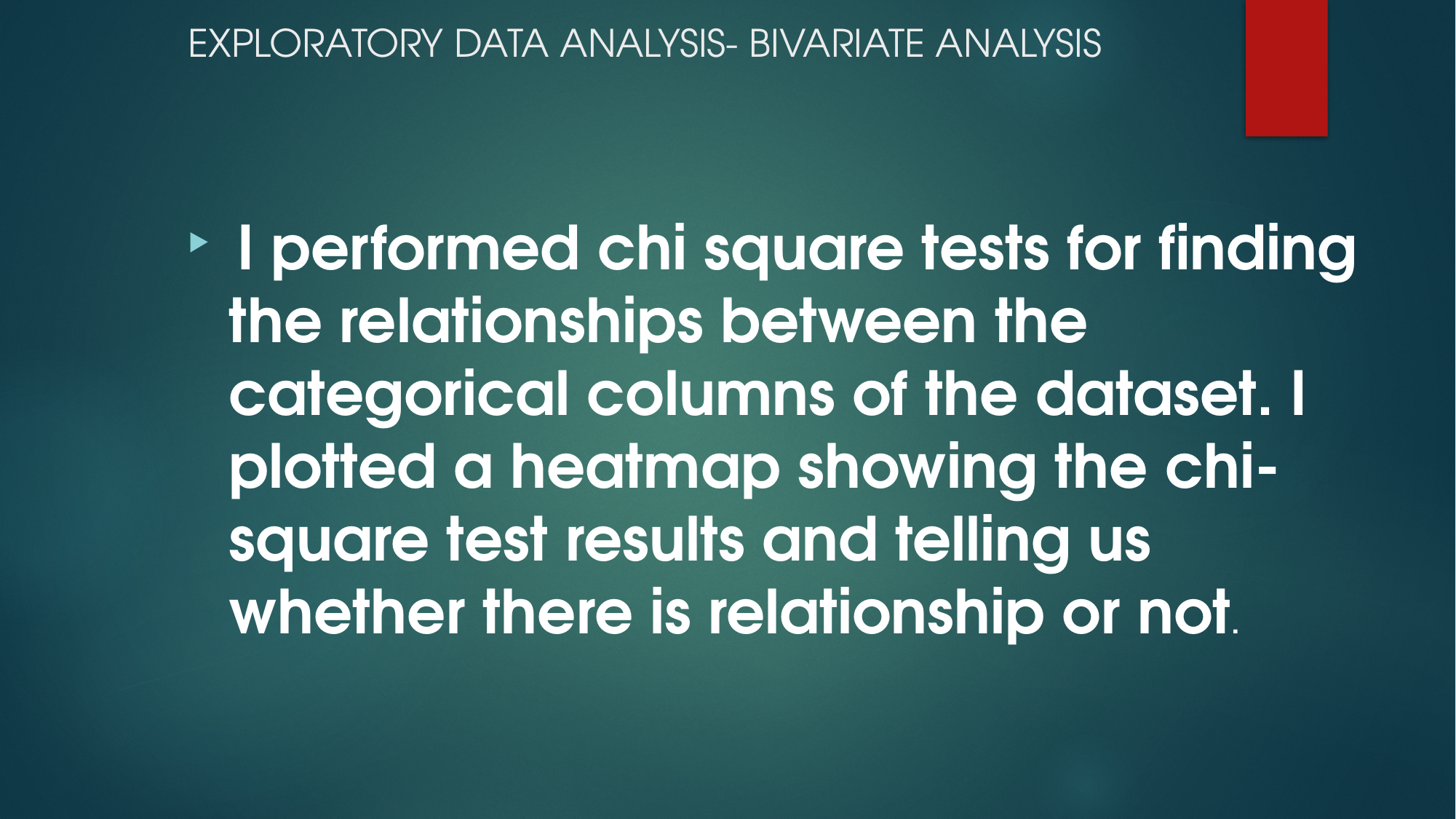

# EXPLORATORY DATA ANALYSIS- BIVARIATE ANALYSIS

 I performed chi square tests for finding the relationships between the categorical columns of the dataset. I plotted a heatmap showing the chi-square test results and telling us whether there is relationship or not.